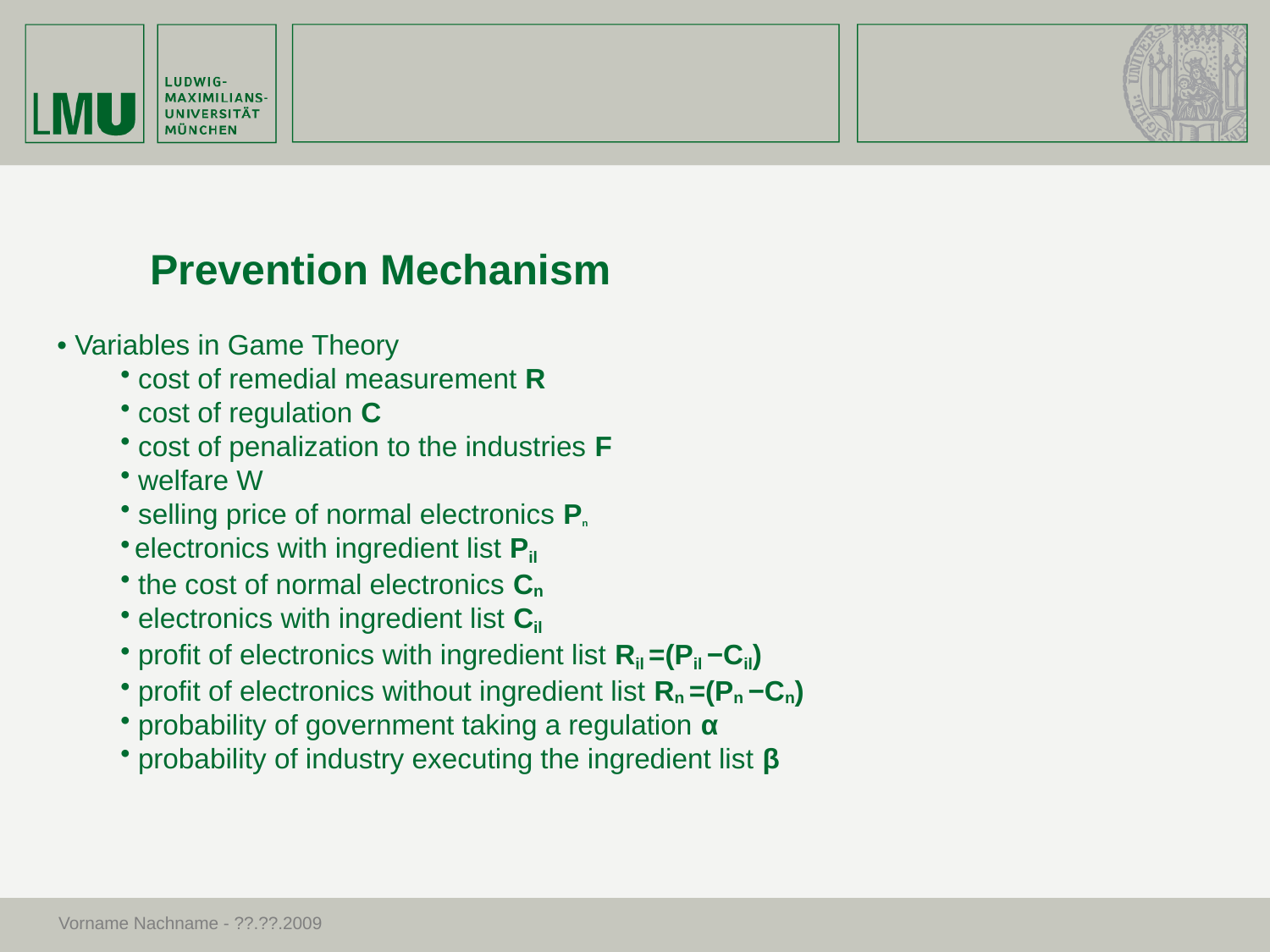

Prevention Mechanism
• Variables in Game Theory
 cost of remedial measurement R
 cost of regulation C
 cost of penalization to the industries F
 welfare W
 selling price of normal electronics Pn
 electronics with ingredient list Pil
 the cost of normal electronics Cn
 electronics with ingredient list Cil
 profit of electronics with ingredient list Ril =(Pil −Cil)
 profit of electronics without ingredient list Rn =(Pn −Cn)
 probability of government taking a regulation α
 probability of industry executing the ingredient list β
2